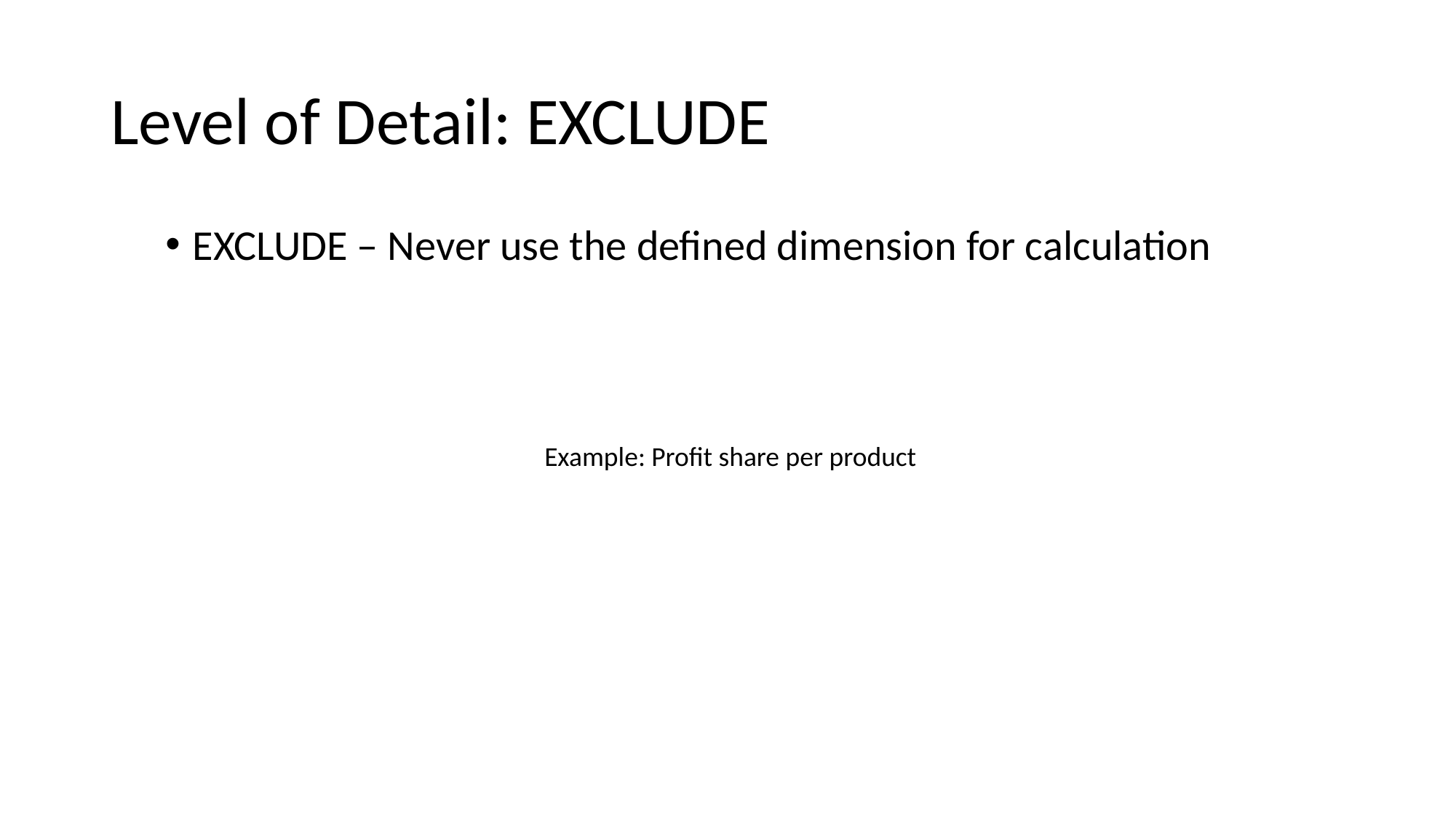

# Level of Detail: EXCLUDE
EXCLUDE – Never use the defined dimension for calculation
Example: Profit share per product